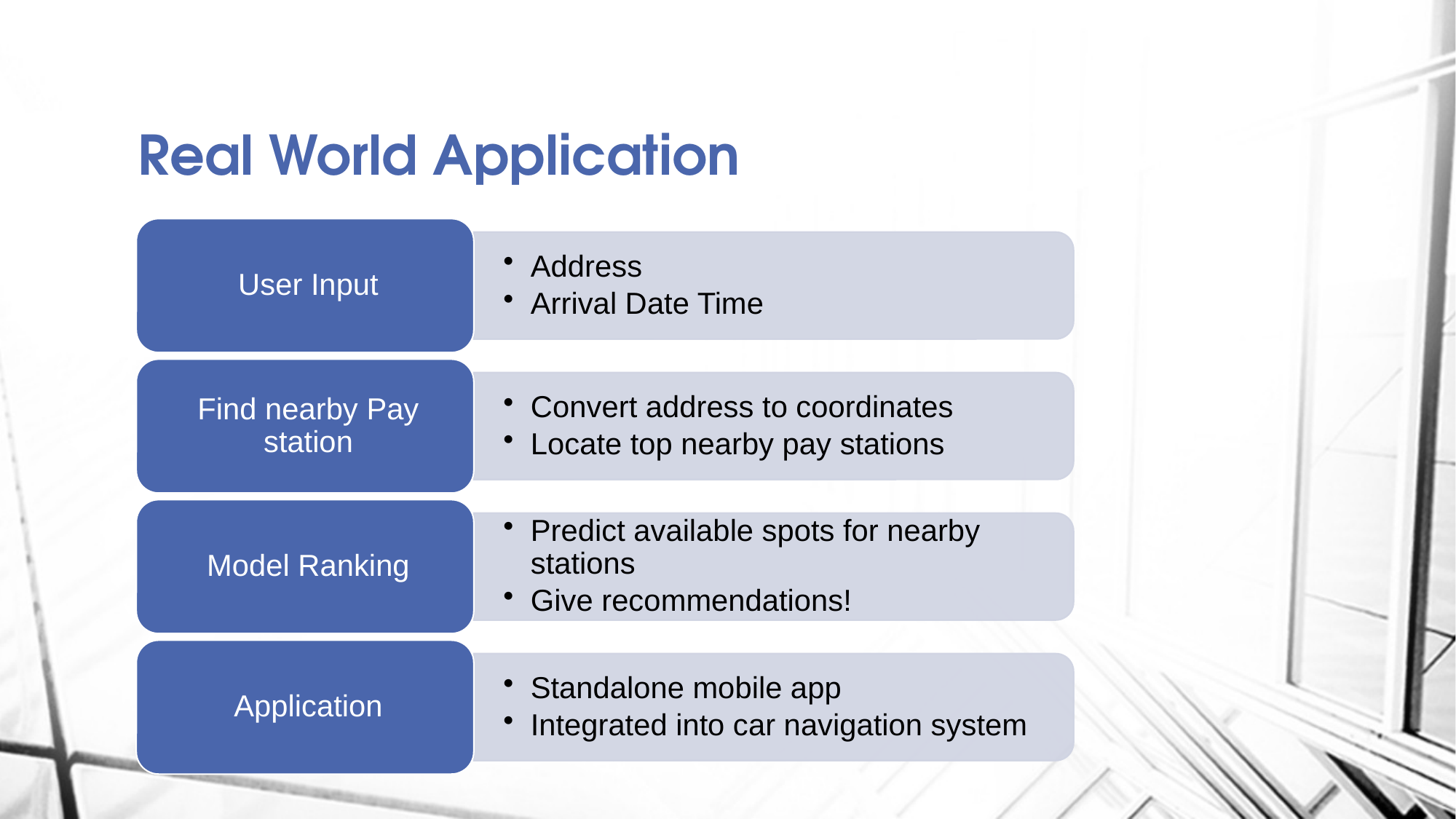

# Real World Application
Address
Arrival Date Time
User Input
Convert address to coordinates
Locate top nearby pay stations
Find nearby Pay station
Predict available spots for nearby stations
Give recommendations!
Model Ranking
Standalone mobile app
Integrated into car navigation system
Application